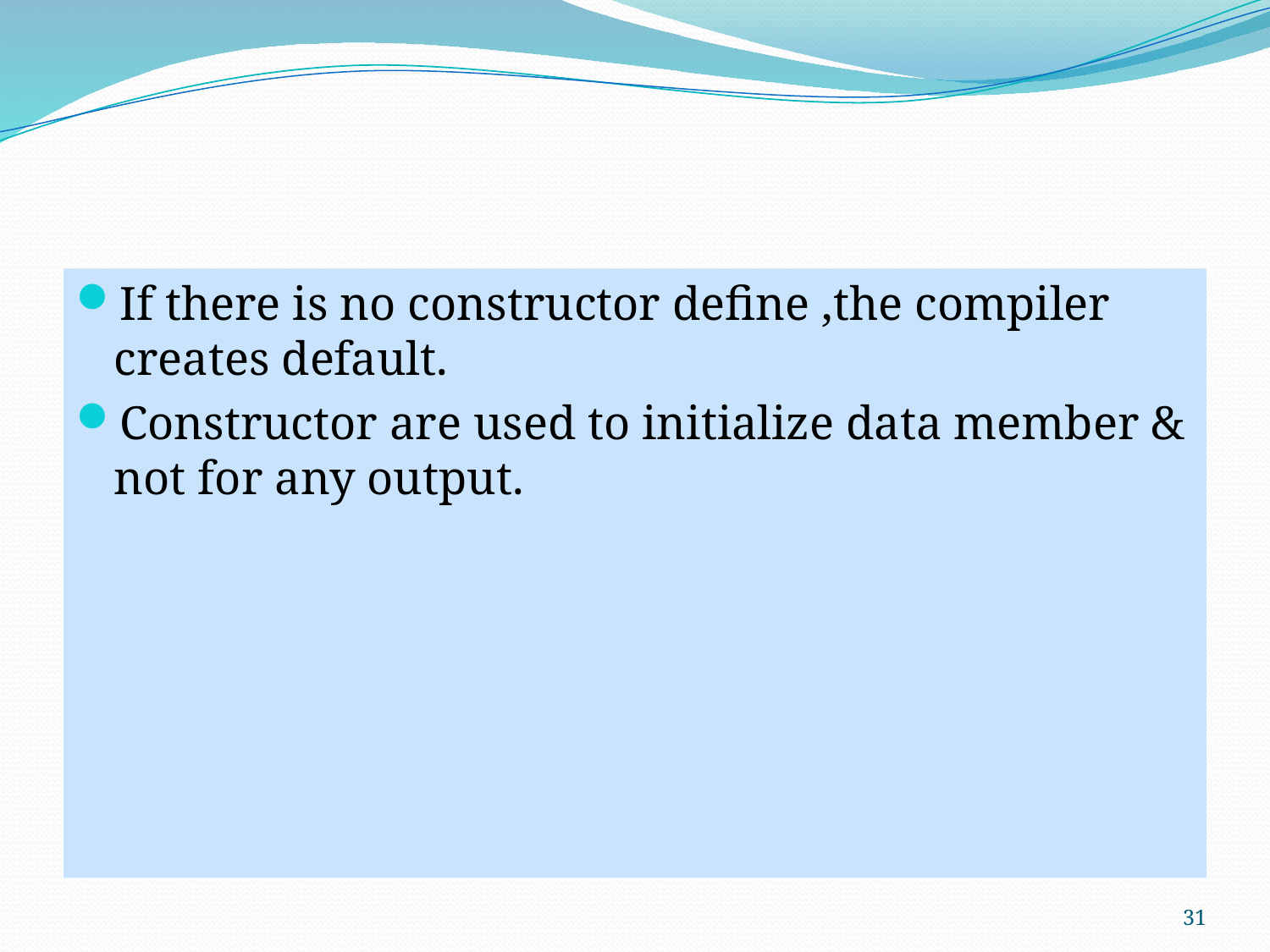

If there is no constructor define ,the compiler creates default.
Constructor are used to initialize data member & not for any output.

31